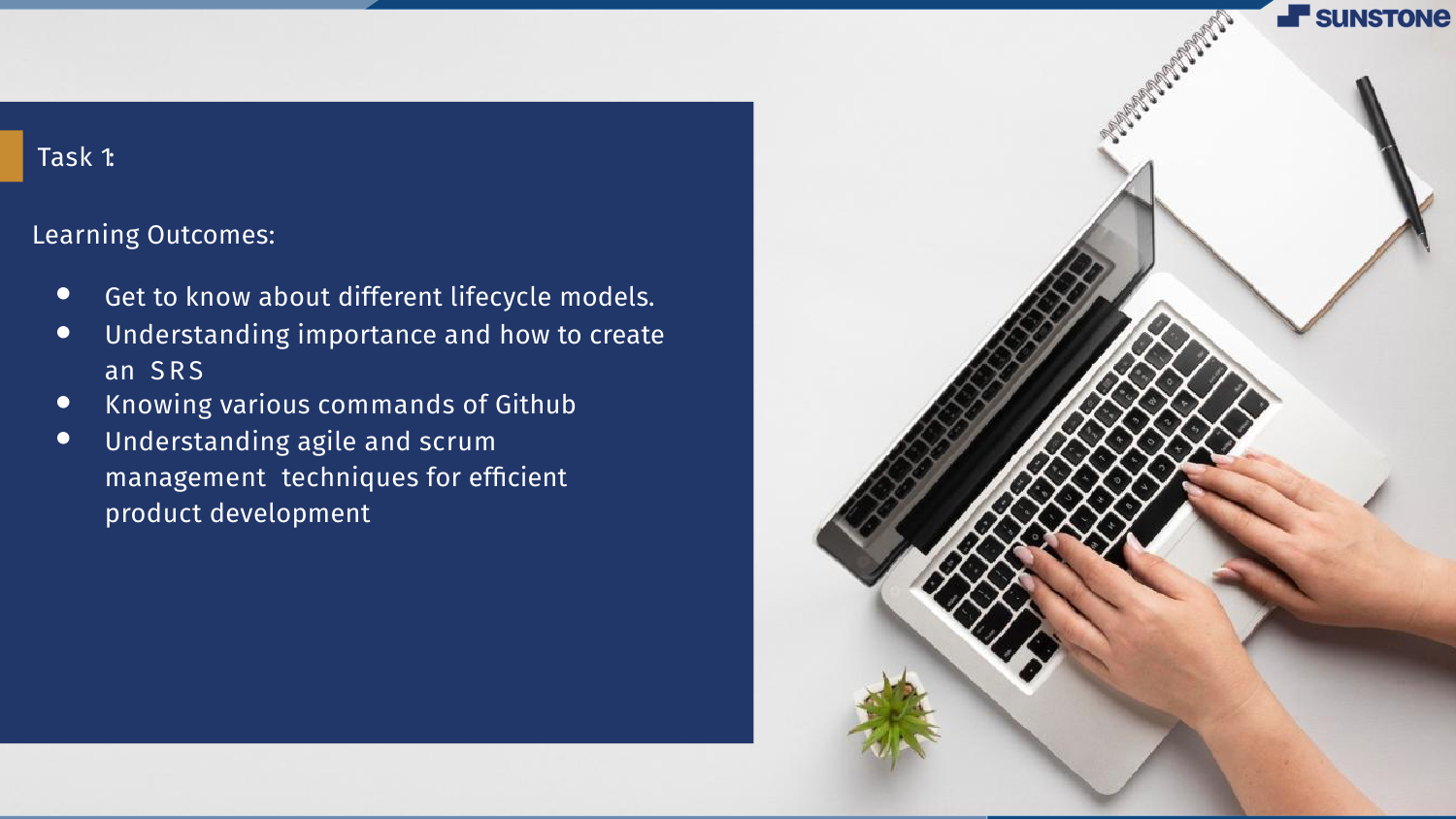

Task 1:

Learning Outcomes:

Get to know about different lifecycle models.
Understanding importance and how to create an  SRS
Knowing various commands of Github
Understanding agile and scrum management  techniques for efficient product development